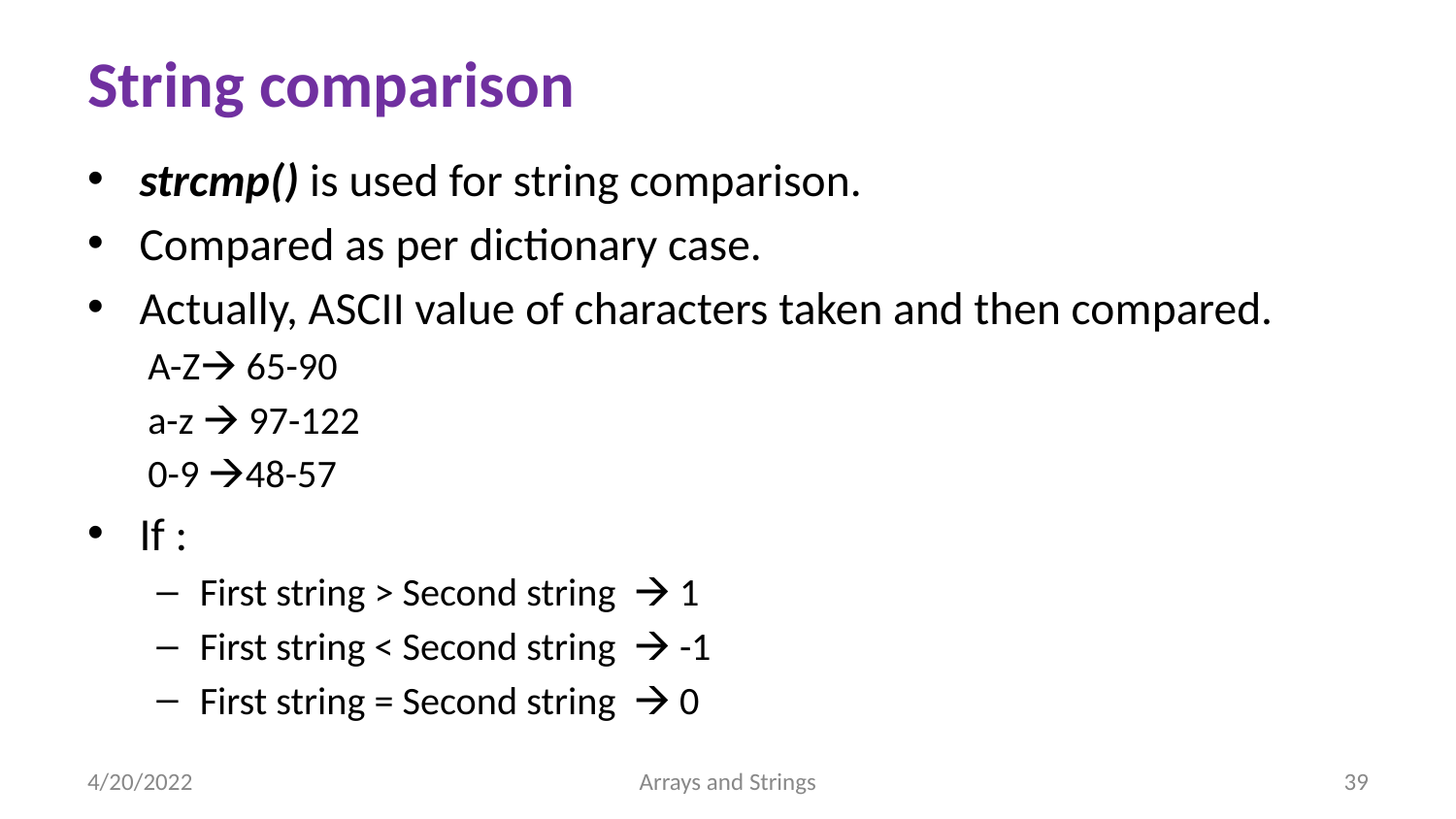

# String comparison
strcmp() is used for string comparison.
Compared as per dictionary case.
Actually, ASCII value of characters taken and then compared.
A-Z🡪 65-90
a-z 🡪 97-122
0-9 🡪48-57
If :
First string > Second string  🡪 1
First string < Second string  🡪 -1
First string = Second string  🡪 0

4/20/2022
Arrays and Strings
39